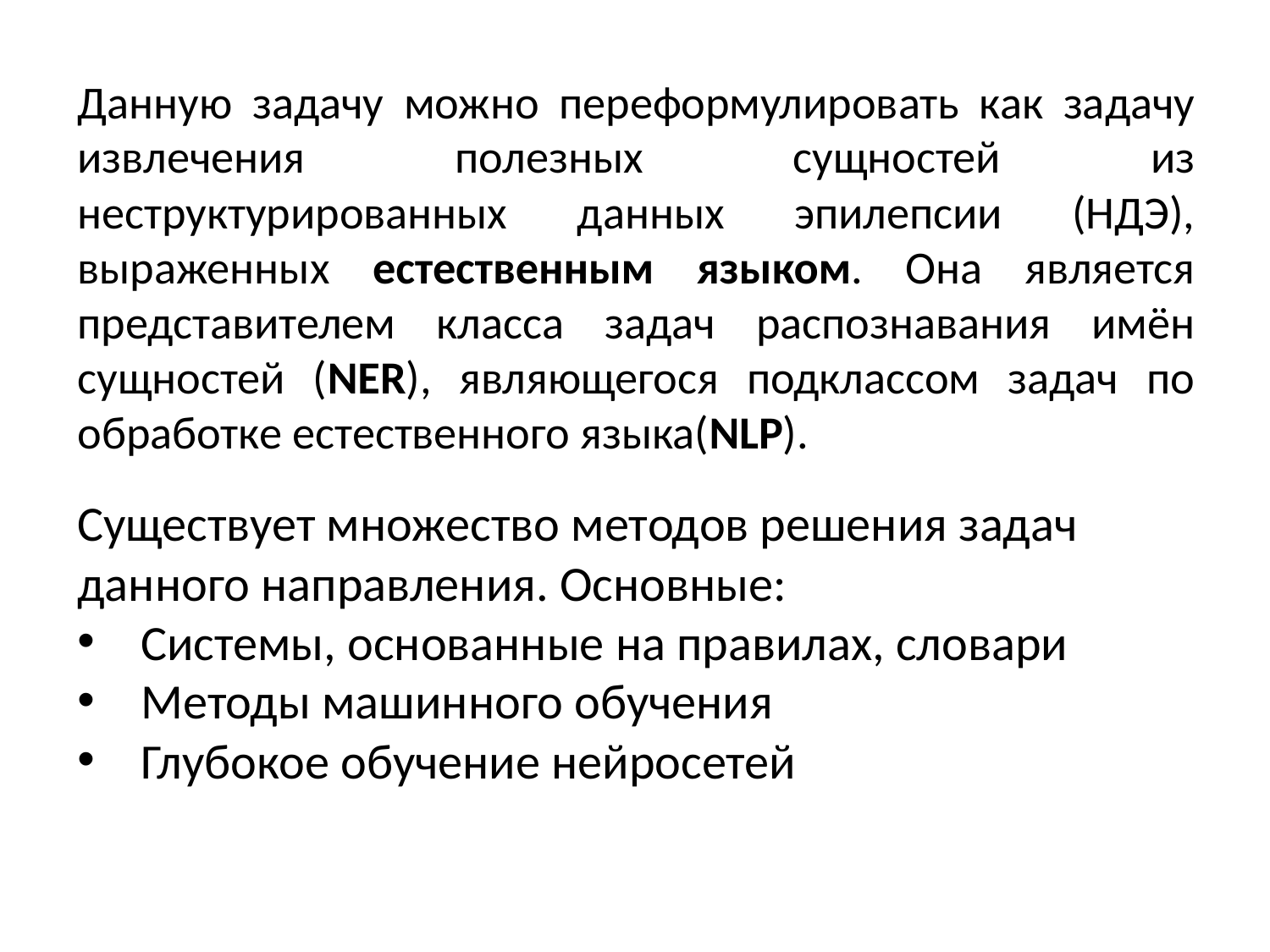

Данную задачу можно переформулировать как задачу извлечения полезных сущностей из неструктурированных данных эпилепсии (НДЭ), выраженных естественным языком. Она является представителем класса задач распознавания имён сущностей (NER), являющегося подклассом задач по обработке естественного языка(NLP).

Существует множество методов решения задач данного направления. Основные:
Системы, основанные на правилах, словари
Методы машинного обучения
Глубокое обучение нейросетей